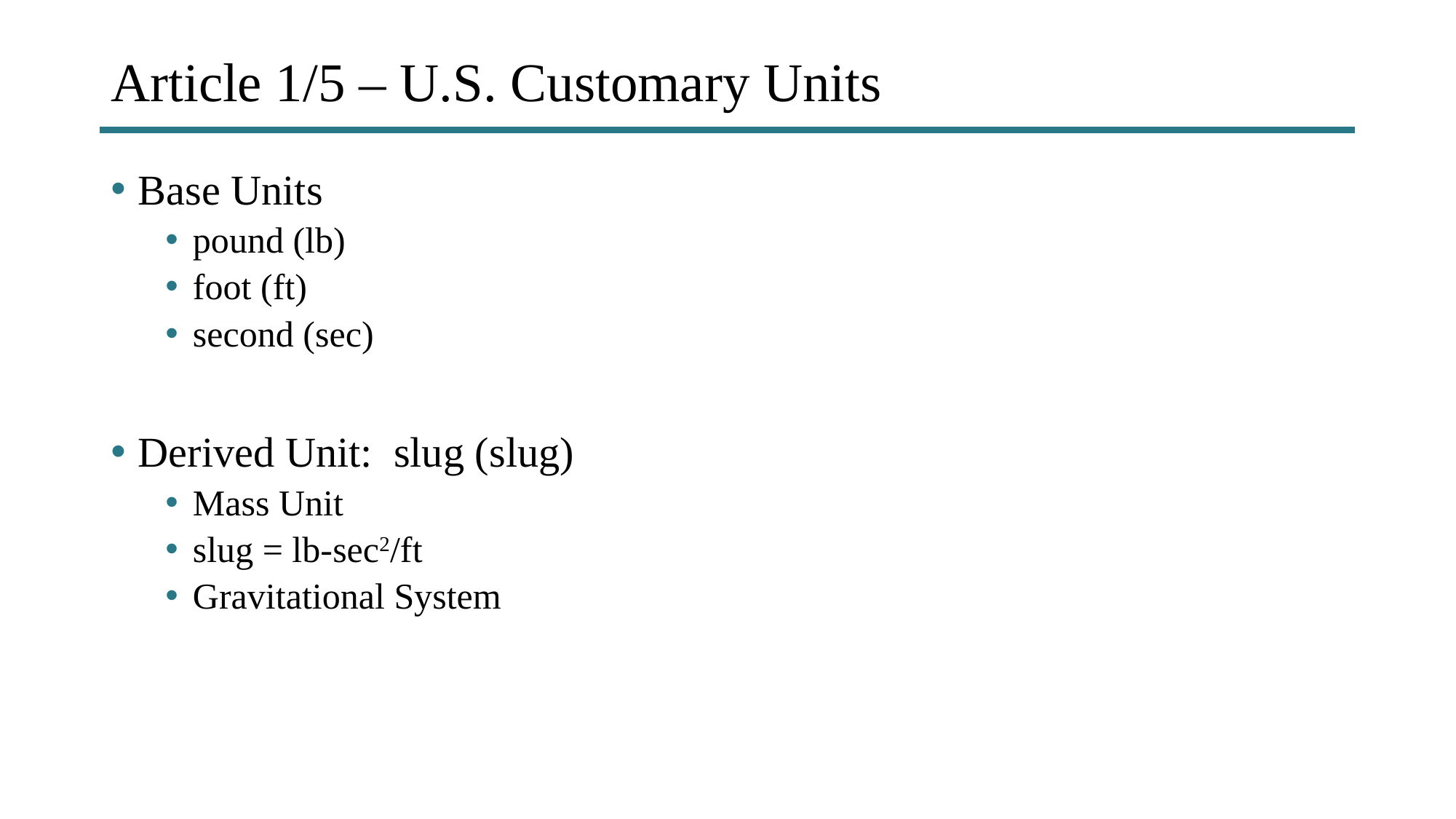

# Article 1/5 – U.S. Customary Units
Base Units
pound (lb)
foot (ft)
second (sec)

Derived Unit:  slug (slug)
Mass Unit
slug = lb-sec2/ft
Gravitational System